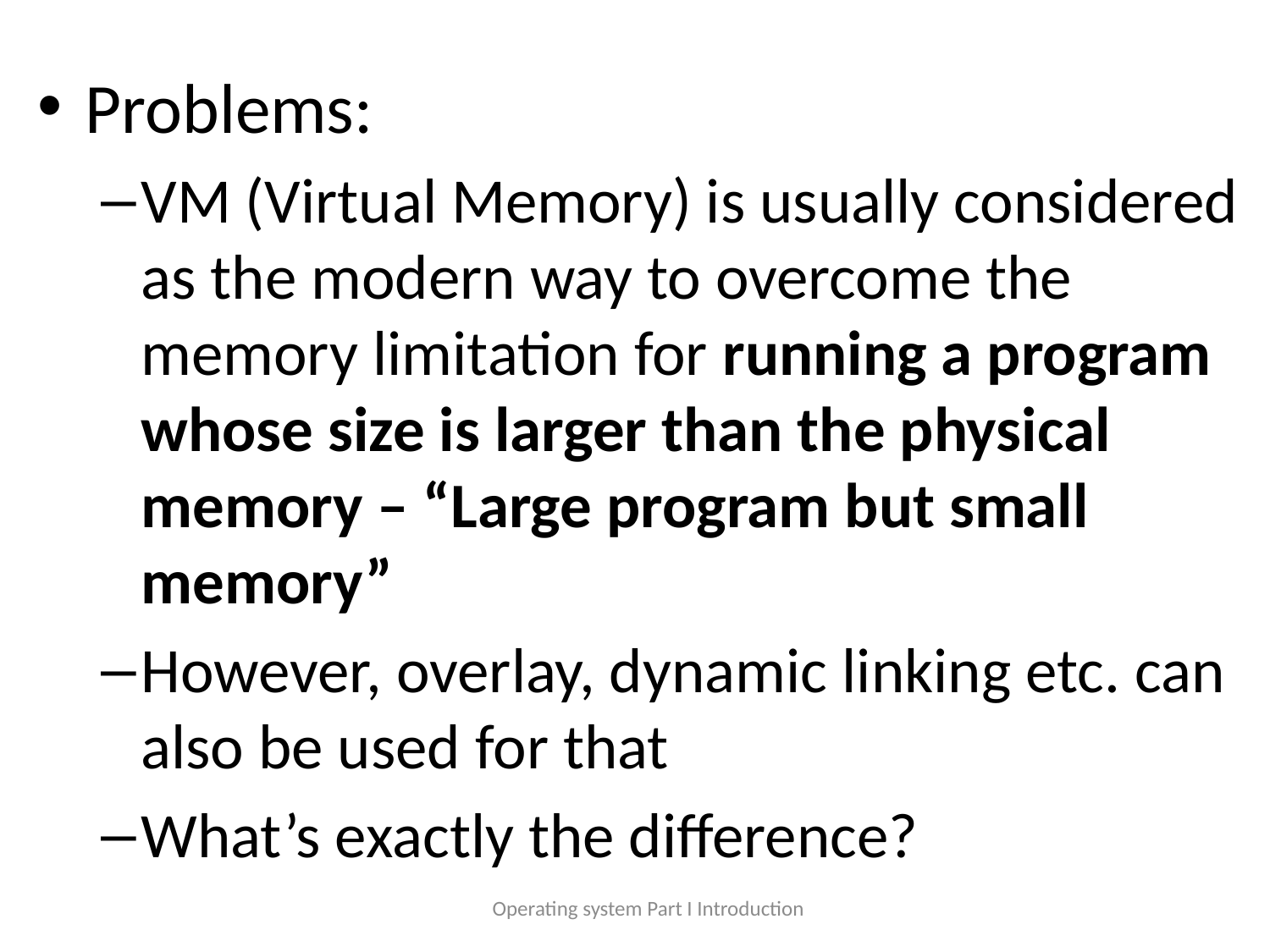

#
Problems:
VM (Virtual Memory) is usually considered as the modern way to overcome the memory limitation for running a program whose size is larger than the physical memory – “Large program but small memory”
However, overlay, dynamic linking etc. can also be used for that
What’s exactly the difference?
Operating system Part I Introduction